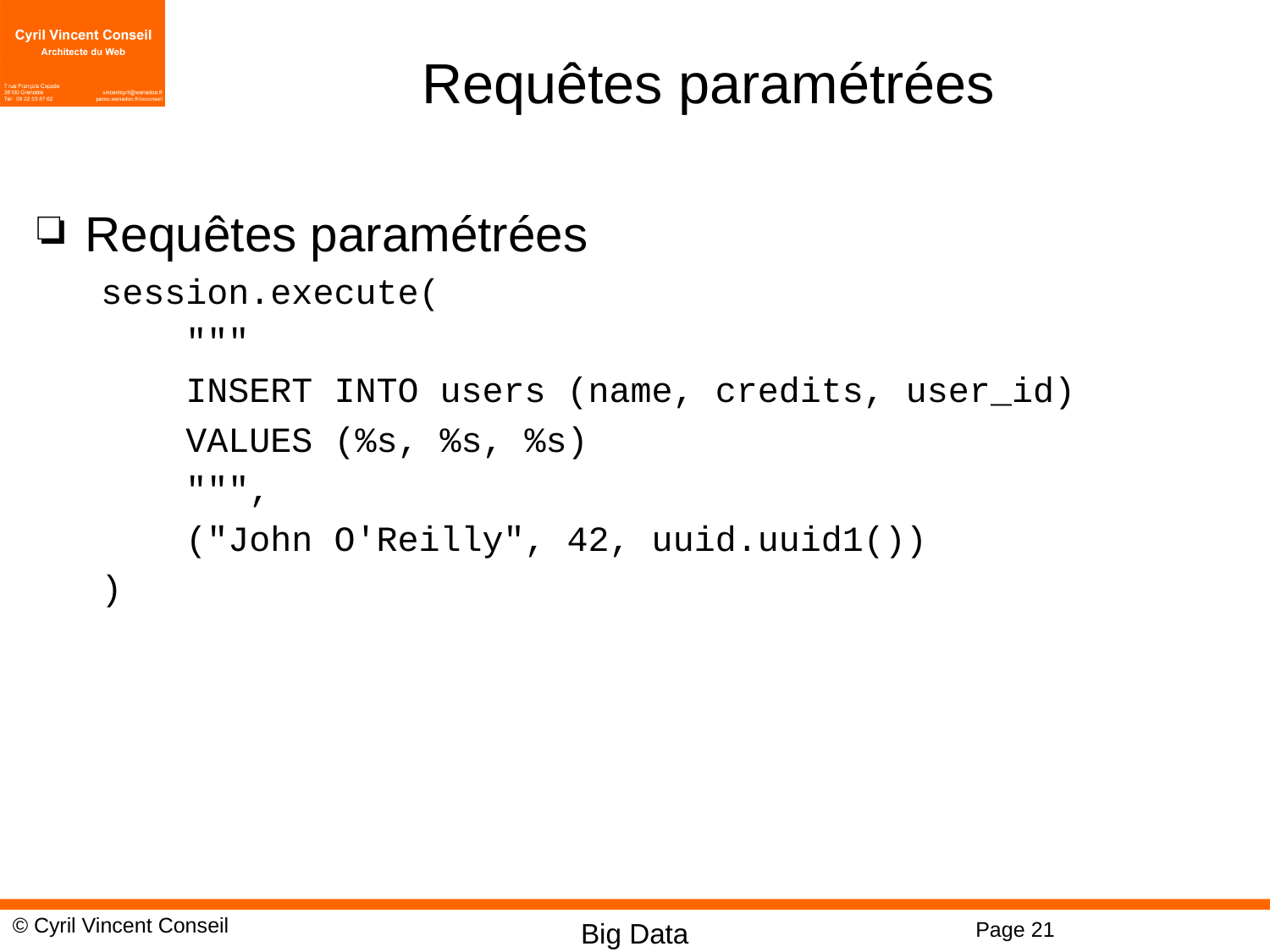

# Requêtes paramétrées
Requêtes paramétrées
session.execute(
    """
    INSERT INTO users (name, credits, user_id)
    VALUES (%s, %s, %s)
    """,
    ("John O'Reilly", 42, uuid.uuid1())
)